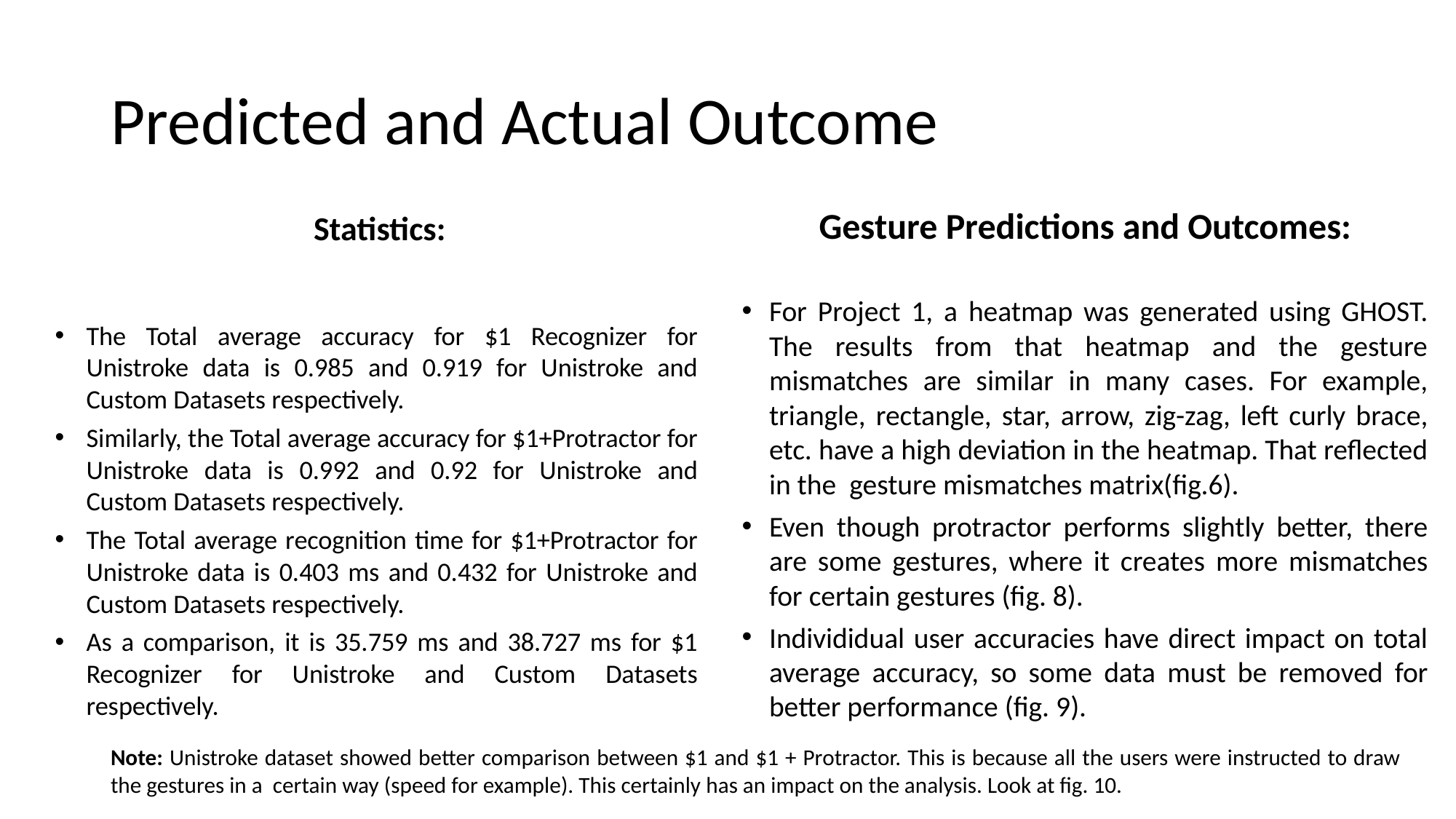

# Predicted and Actual Outcome
Gesture Predictions and Outcomes:

For Project 1, a heatmap was generated using GHOST. The results from that heatmap and the gesture mismatches are similar in many cases. For example, triangle, rectangle, star, arrow, zig-zag, left curly brace, etc. have a high deviation in the heatmap. That reflected in the  gesture mismatches matrix(fig.6).
Even though protractor performs slightly better, there are some gestures, where it creates more mismatches for certain gestures (fig. 8).
Individidual user accuracies have direct impact on total average accuracy, so some data must be removed for better performance (fig. 9).

Statistics:

The Total average accuracy for $1 Recognizer for Unistroke data is 0.985 and 0.919 for Unistroke and Custom Datasets respectively.
Similarly, the Total average accuracy for $1+Protractor for Unistroke data is 0.992 and 0.92 for Unistroke and Custom Datasets respectively.
The Total average recognition time for $1+Protractor for Unistroke data is 0.403 ms and 0.432 for Unistroke and Custom Datasets respectively.
As a comparison, it is 35.759 ms and 38.727 ms for $1 Recognizer for Unistroke and Custom Datasets respectively.

Note: Unistroke dataset showed better comparison between $1 and $1 + Protractor. This is because all the users were instructed to draw the gestures in a  certain way (speed for example). This certainly has an impact on the analysis. Look at fig. 10.